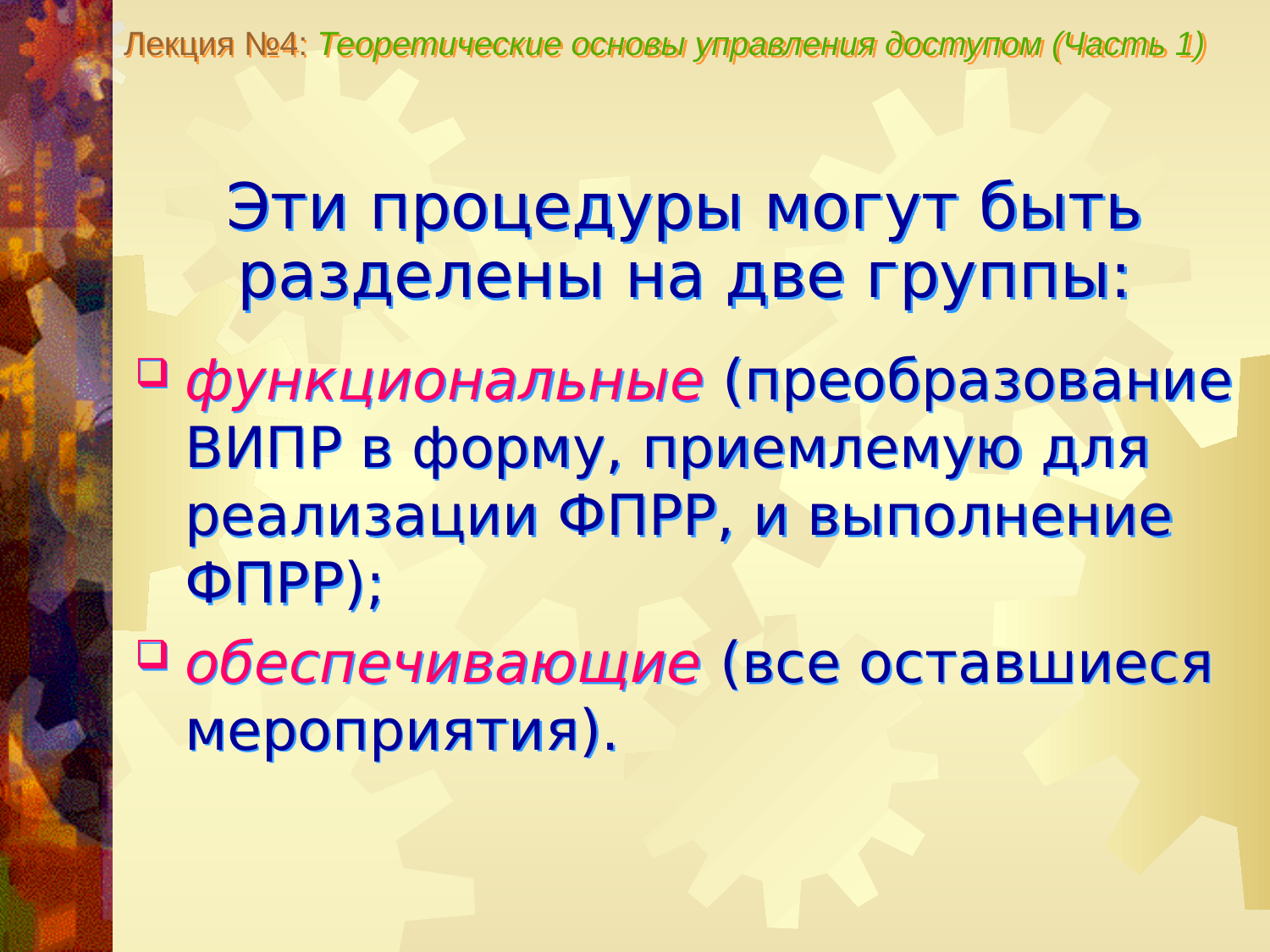

Лекция №4: Теоретические основы управления доступом (Часть 1)
Эти процедуры могут быть разделены на две группы:
функциональные (преобразование ВИПР в форму, приемлемую для реализации ФПРР, и выполнение ФПРР);
обеспечивающие (все оставшиеся мероприятия).